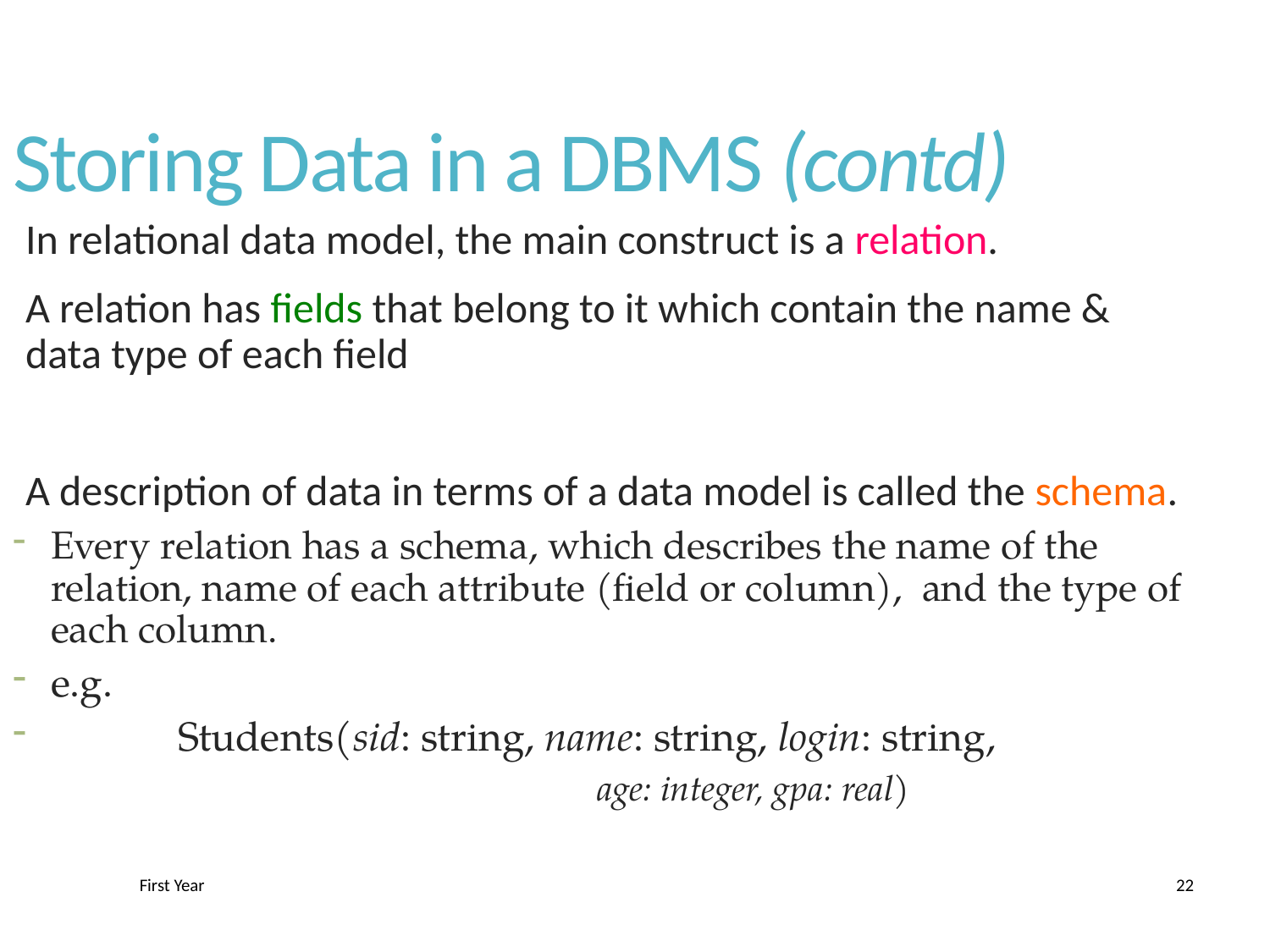

Storing Data in a DBMS (contd)
In relational data model, the main construct is a relation.
A relation has fields that belong to it which contain the name & data type of each field

A description of data in terms of a data model is called the schema.
Every relation has a schema, which describes the name of the relation, name of each attribute (field or column),  and the type of each column.
e.g.
	Students(sid: string, name: string, login: string,
			  		age: integer, gpa: real)
22
First Year